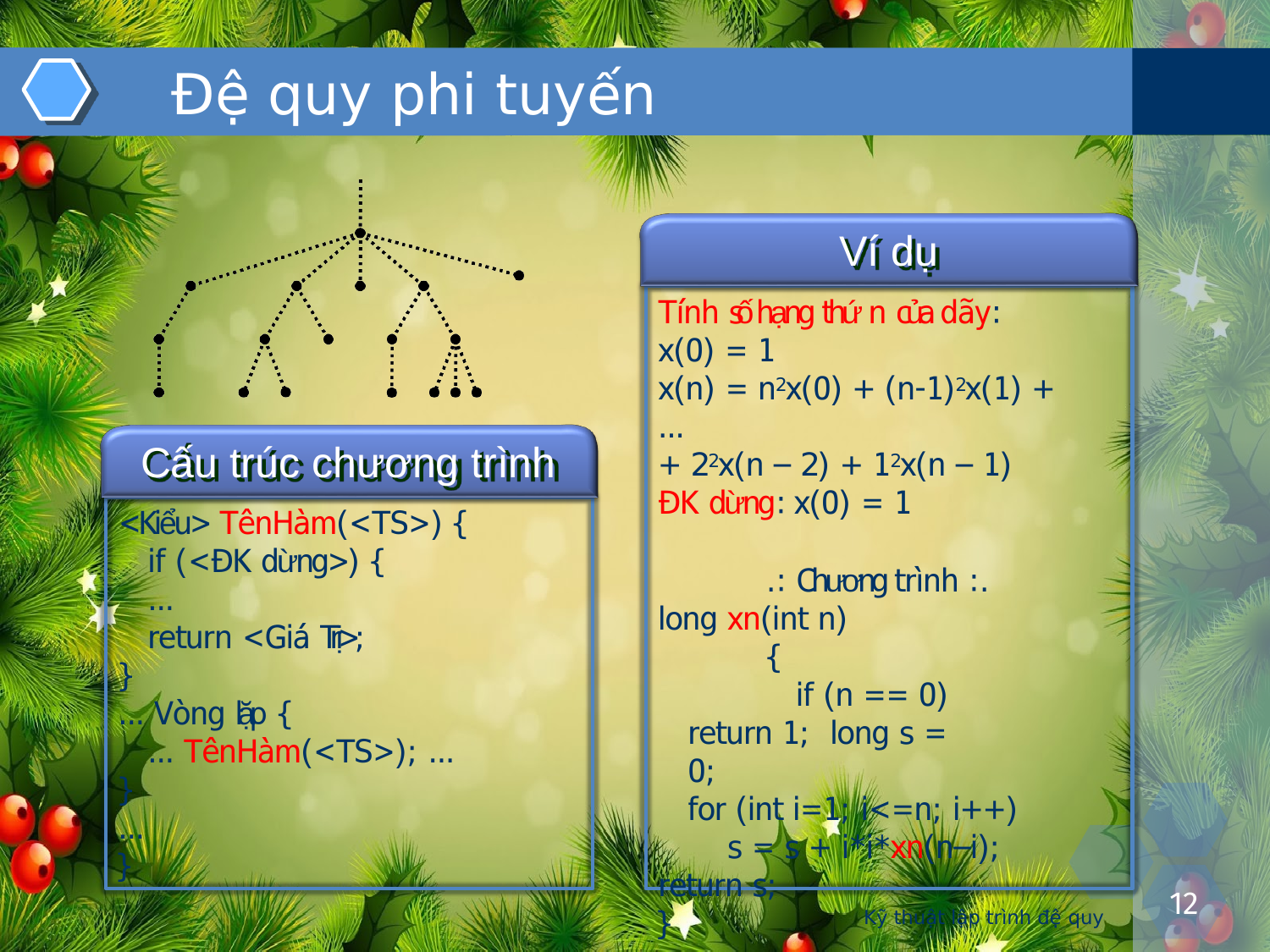

# Đệ quy phi tuyến

Ví dụ
Tính số hạng thứ n của dãy:  x(0) = 1
x(n) = n2x(0) + (n-1)2x(1) + …
+ 22x(n – 2) + 12x(n – 1)
ĐK dừng: x(0) = 1

.: Chương trình :.  long xn(int n)
{
if (n == 0) return 1;  long s = 0;
for (int i=1; i<=n; i++)  s = s + i*i*xn(n–i);
return s;
}

Cấu trúc chương trình
<Kiểu> TênHàm(<TS>) {  if (<ĐK dừng>) {
…
return <Giá Trị>;
}
… Vòng lặp {
… TênHàm(<TS>); …
}
…
}

12
Kỹ thuật lập trình đệ quy